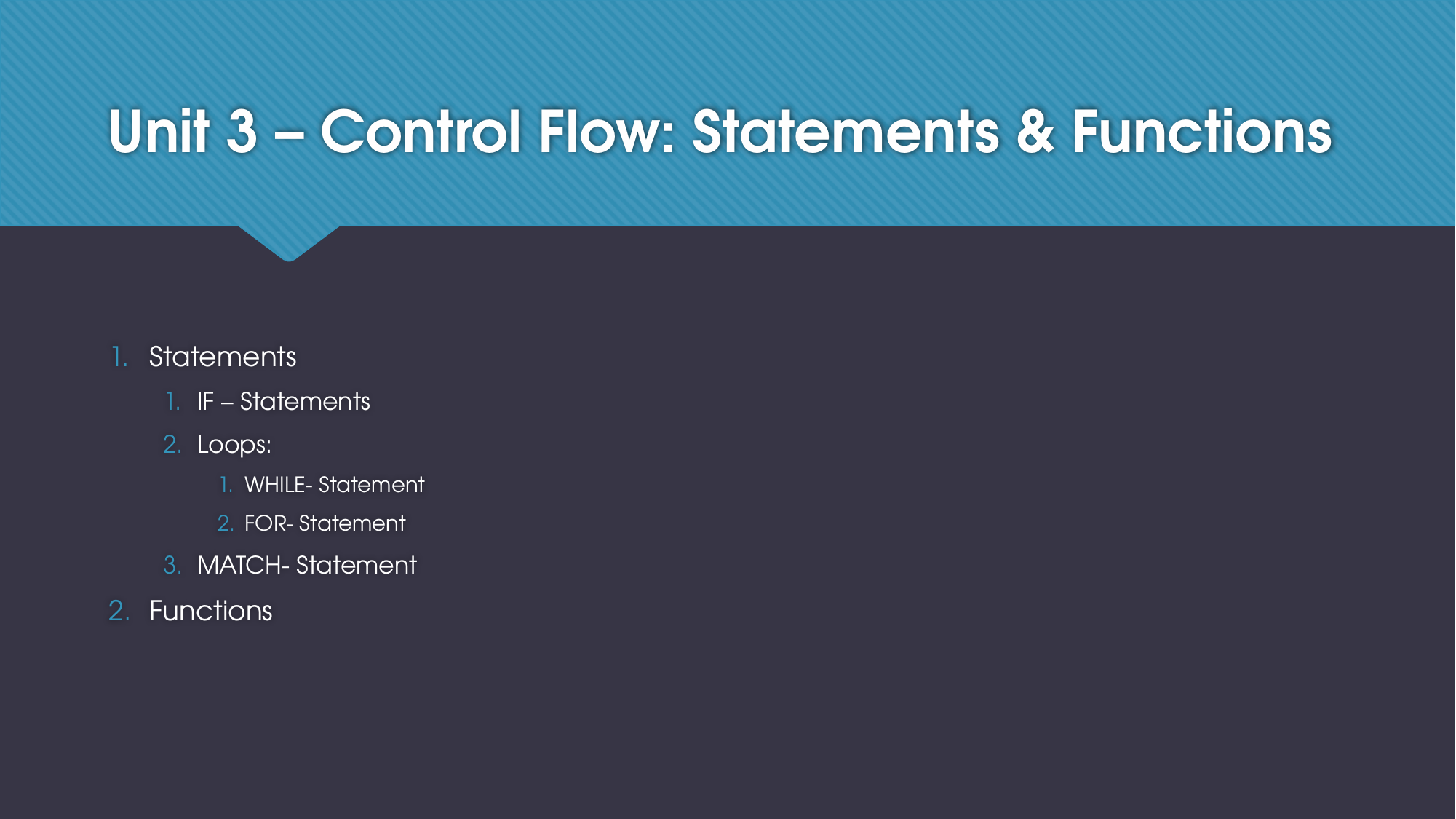

# Unit 3 – Control Flow: Statements & Functions
Statements
IF – Statements
Loops:
WHILE- Statement
FOR- Statement
MATCH- Statement
Functions